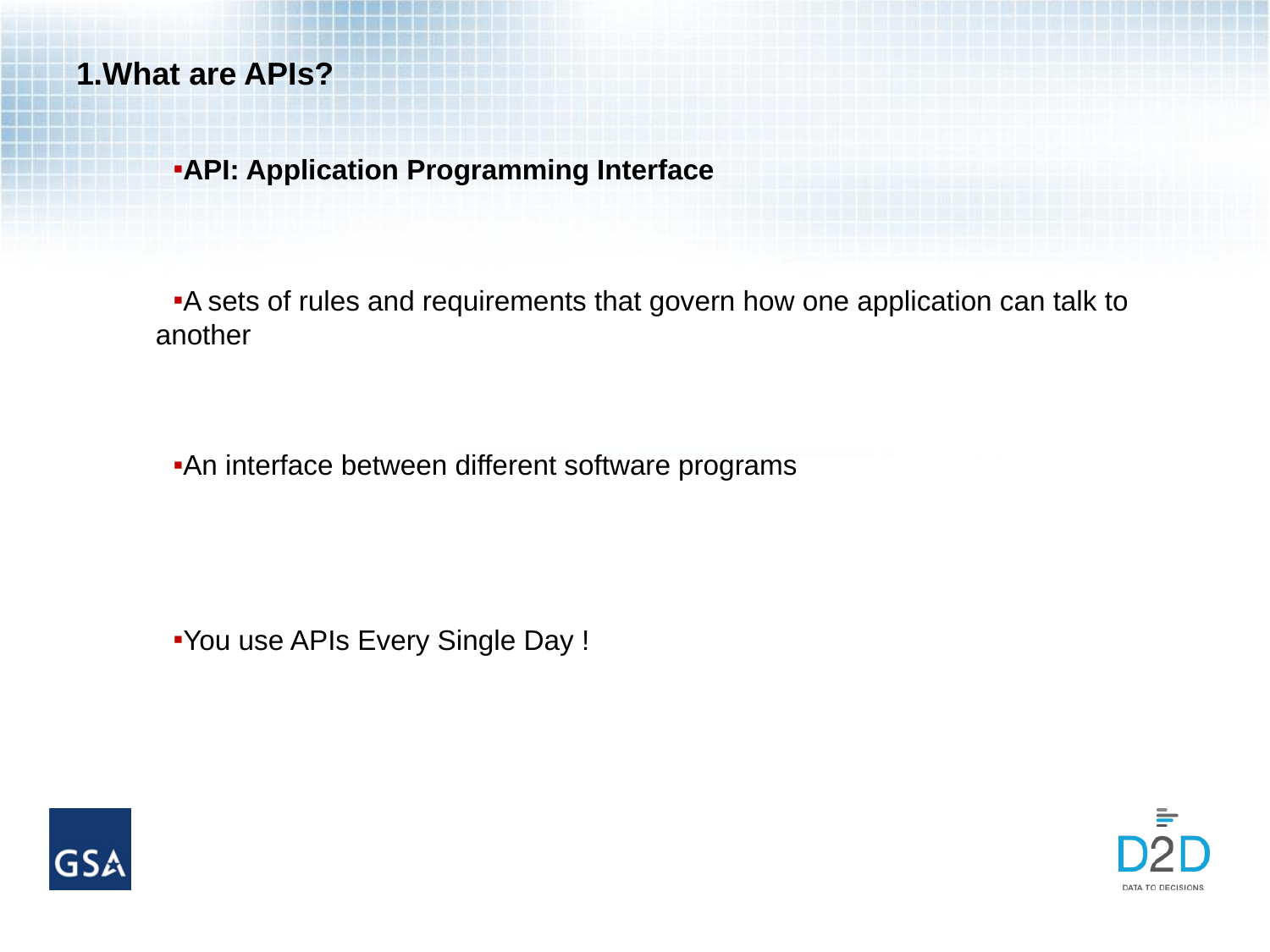

# 1.What are APIs?
API: Application Programming Interface

A sets of rules and requirements that govern how one application can talk to another

An interface between different software programs

You use APIs Every Single Day !